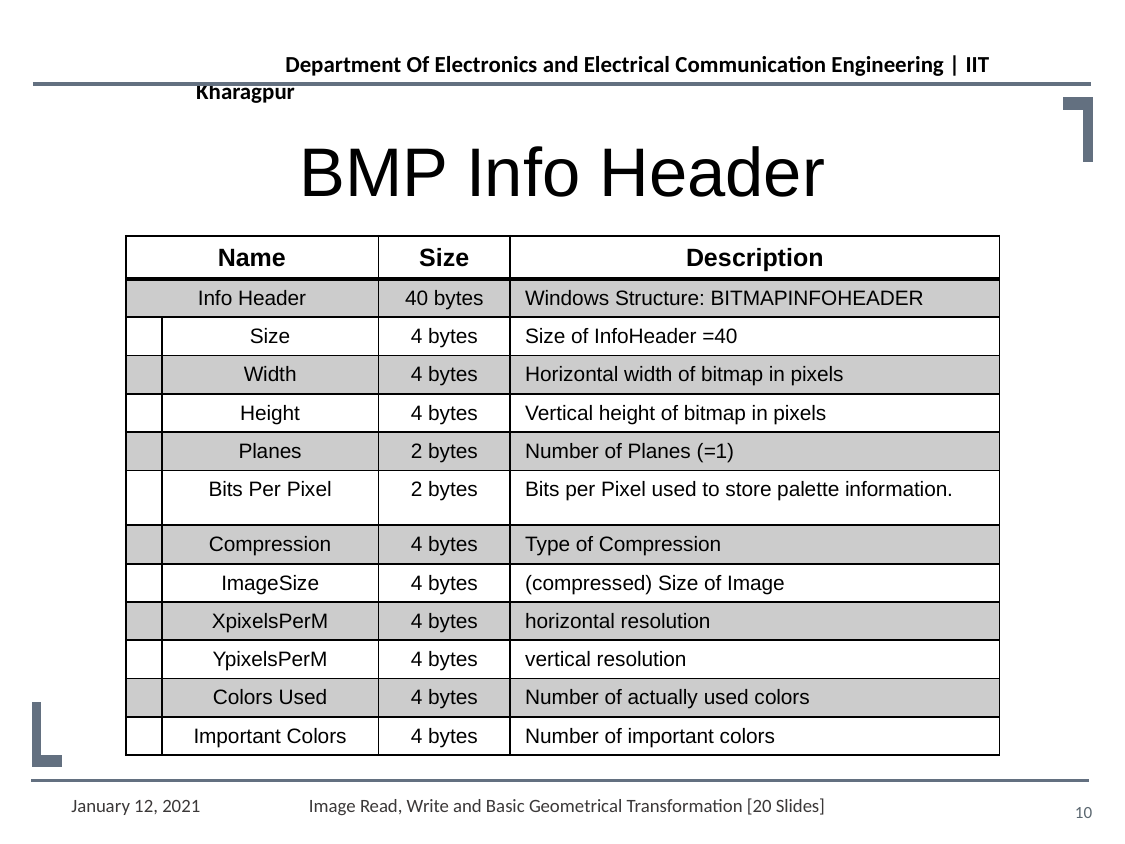

# BMP Info Header
| Name |  | Size | Description |
| --- | --- | --- | --- |
| Info Header |  | 40 bytes | Windows Structure: BITMAPINFOHEADER |
|  | Size | 4 bytes | Size of InfoHeader =40 |
|  | Width | 4 bytes | Horizontal width of bitmap in pixels |
|  | Height | 4 bytes | Vertical height of bitmap in pixels |
|  | Planes | 2 bytes | Number of Planes (=1) |
|  | Bits Per Pixel | 2 bytes | Bits per Pixel used to store palette information. |
|  | Compression | 4 bytes | Type of Compression |
|  | ImageSize | 4 bytes | (compressed) Size of Image |
|  | XpixelsPerM | 4 bytes | horizontal resolution |
|  | YpixelsPerM | 4 bytes | vertical resolution |
|  | Colors Used | 4 bytes | Number of actually used colors |
|  | Important Colors | 4 bytes | Number of important colors |
January 12, 2021
Image Read, Write and Basic Geometrical Transformation [20 Slides]
10